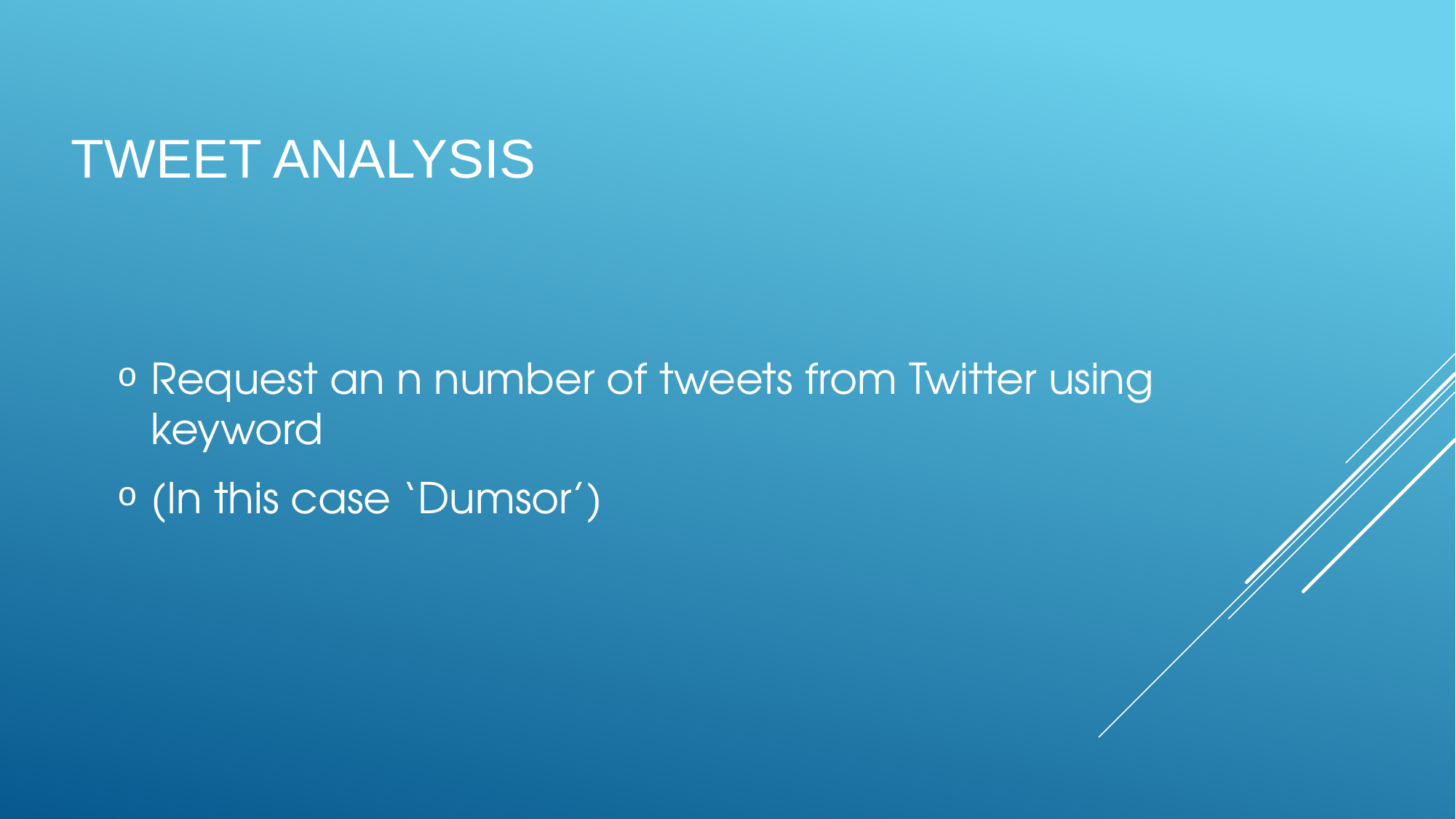

# TWEET ANALYSIS
Request an n number of tweets from Twitter using keyword
(In this case ‘Dumsor’)